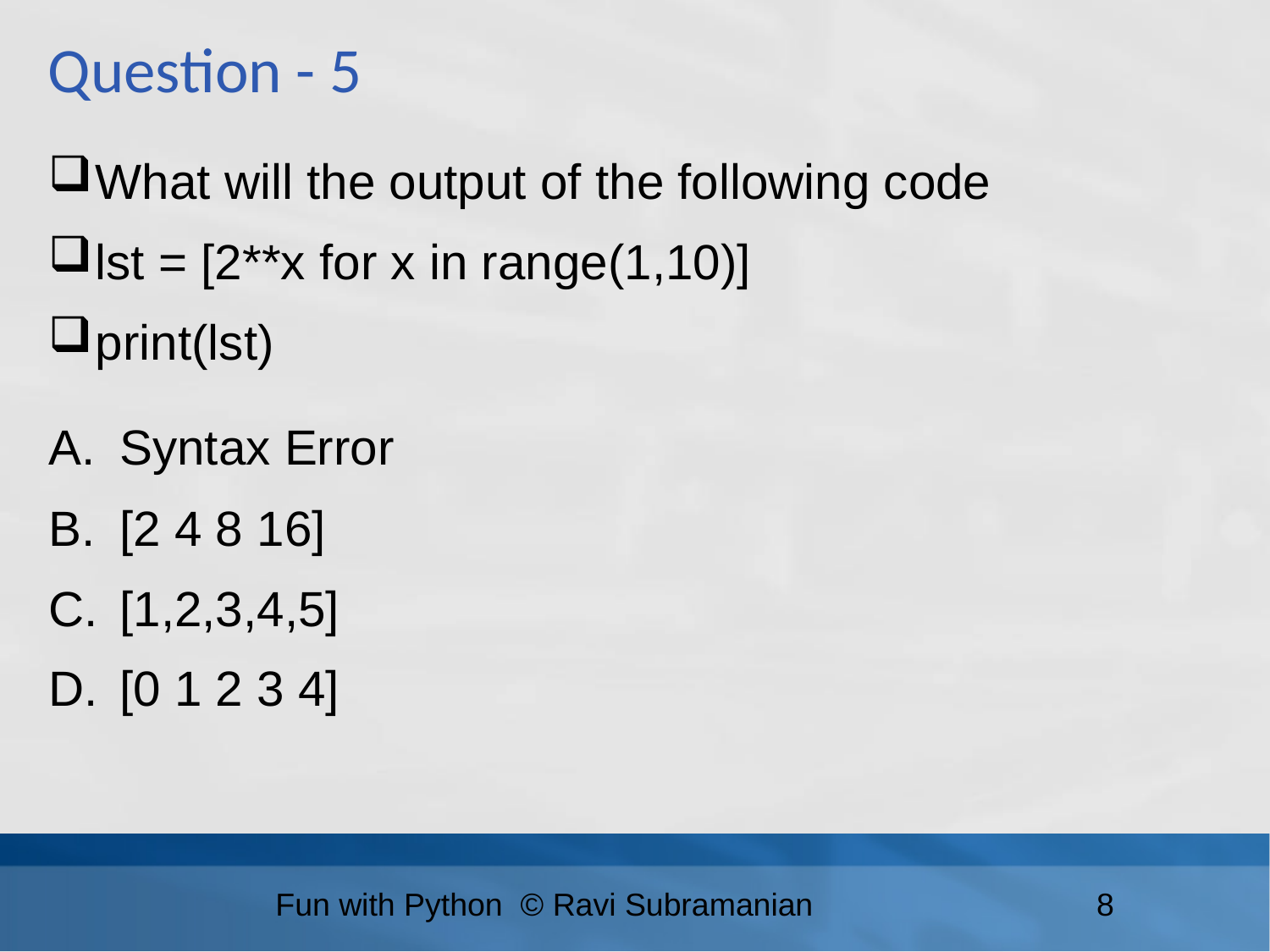

Question - 5
What will the output of the following code
lst = [2**x for x in range(1,10)]
print(lst)
Syntax Error
[2 4 8 16]
[1,2,3,4,5]
[0 1 2 3 4]